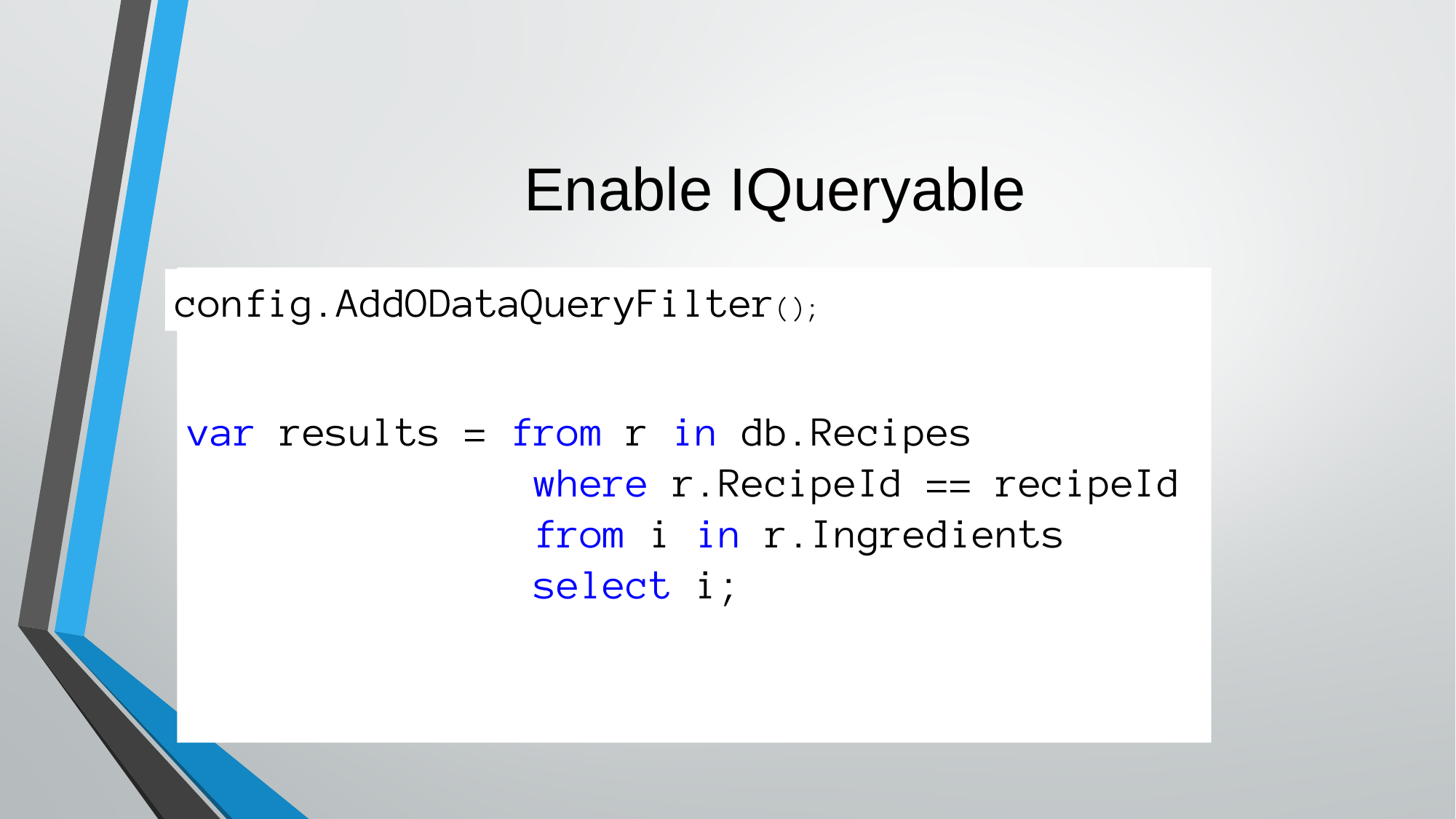

# Enable IQueryable
config.AddODataQueryFilter();
var results = from r in db.Recipes
               where r.RecipeId == recipeId
               from i in r.Ingredients
               select i;